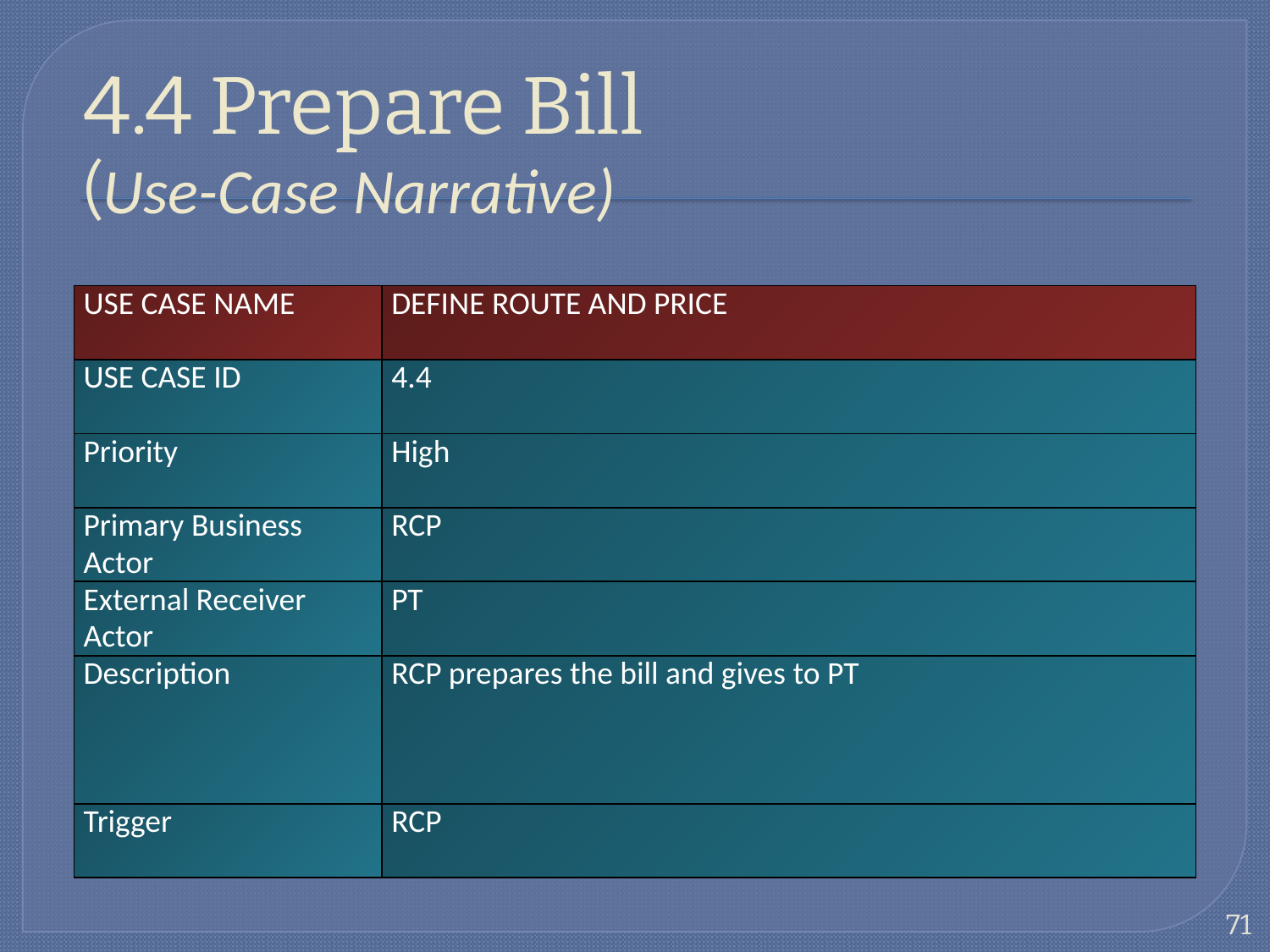

# 4.4 Prepare Bill (Use-Case Narrative)
| USE CASE NAME | DEFINE ROUTE AND PRICE |
| --- | --- |
| USE CASE ID | 4.4 |
| Priority | High |
| Primary Business Actor | RCP |
| External Receiver Actor | PT |
| Description | RCP prepares the bill and gives to PT |
| Trigger | RCP |
71